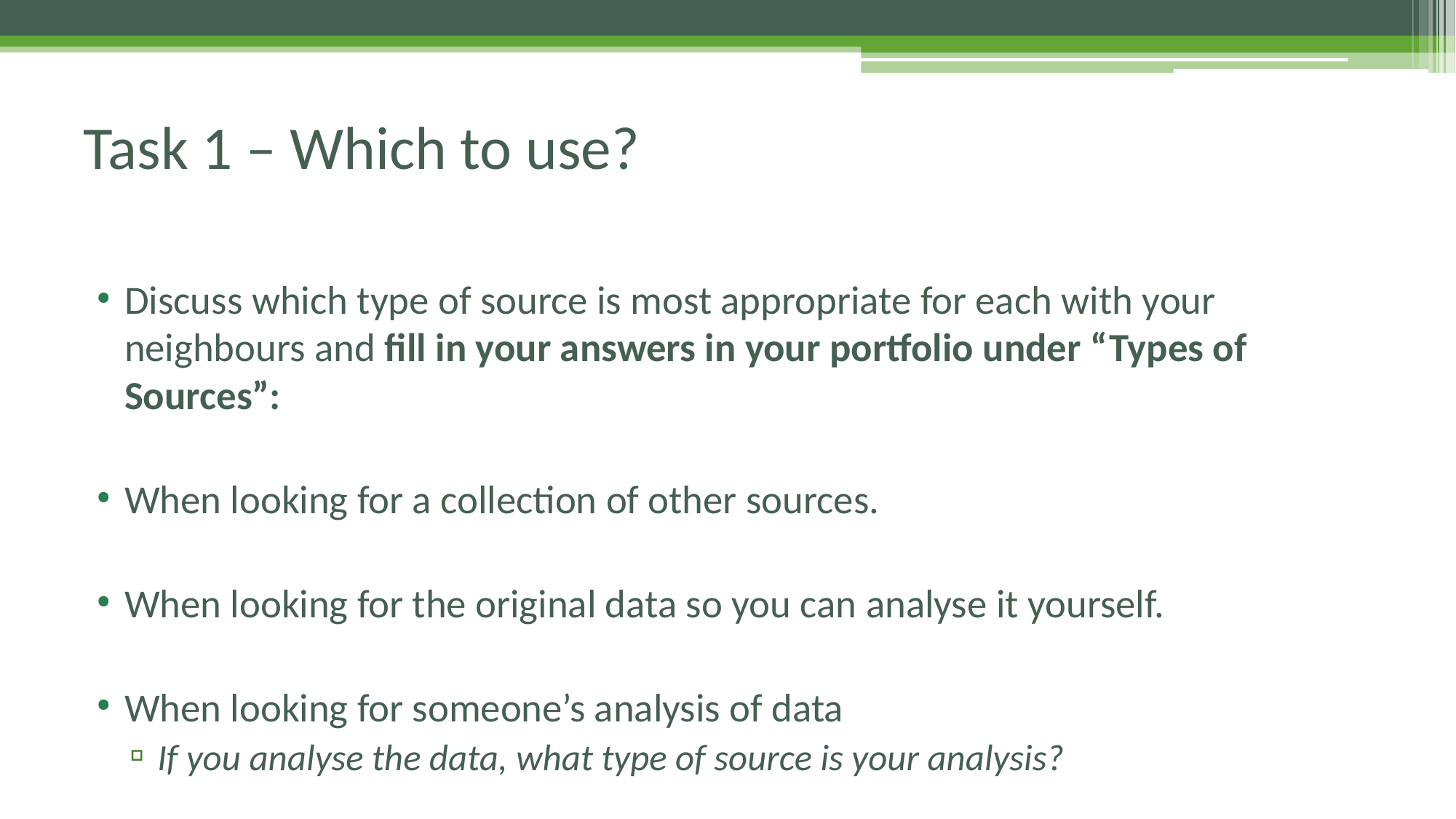

# Task 1 – Which to use?
Discuss which type of source is most appropriate for each with your neighbours and fill in your answers in your portfolio under “Types of Sources”:

When looking for a collection of other sources.

When looking for the original data so you can analyse it yourself.

When looking for someone’s analysis of data
If you analyse the data, what type of source is your analysis?